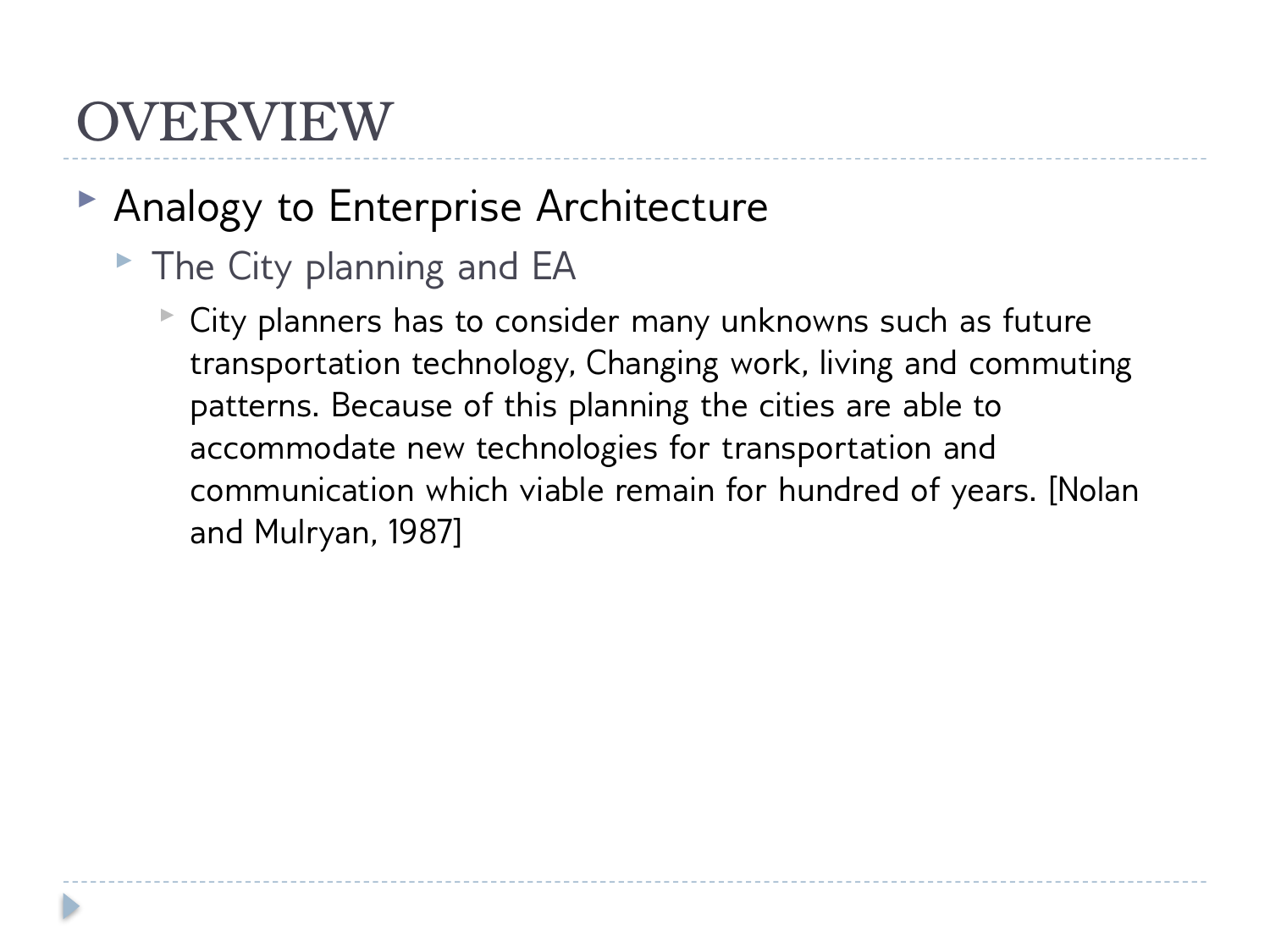

# OVERVIEW
Analogy to Enterprise Architecture
The City planning and EA
City planners has to consider many unknowns such as future transportation technology, Changing work, living and commuting patterns. Because of this planning the cities are able to accommodate new technologies for transportation and communication which viable remain for hundred of years. [Nolan and Mulryan, 1987]